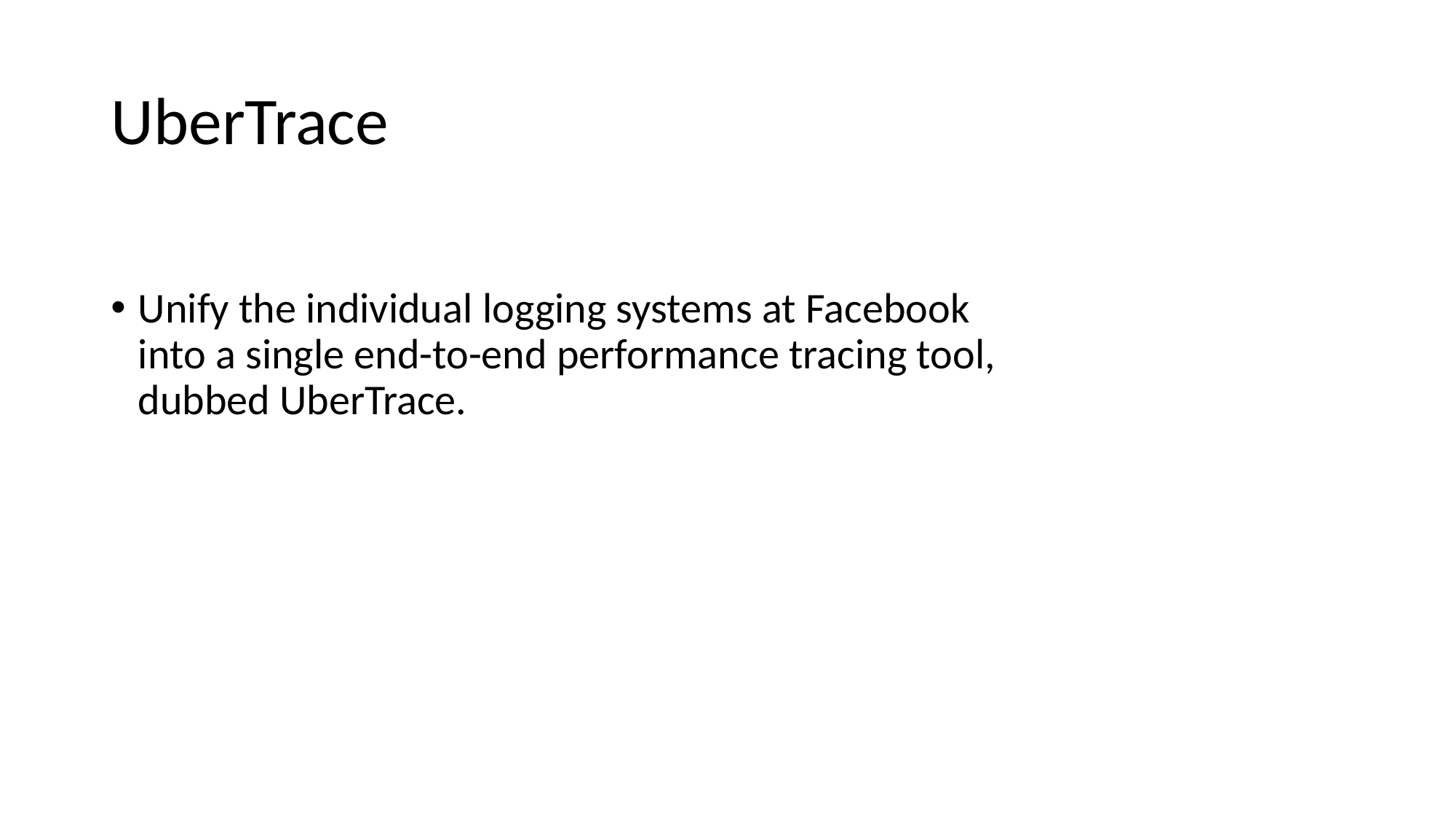

# UberTrace
Unify the individual logging systems at Facebook into a single end-to-end performance tracing tool, dubbed UberTrace.